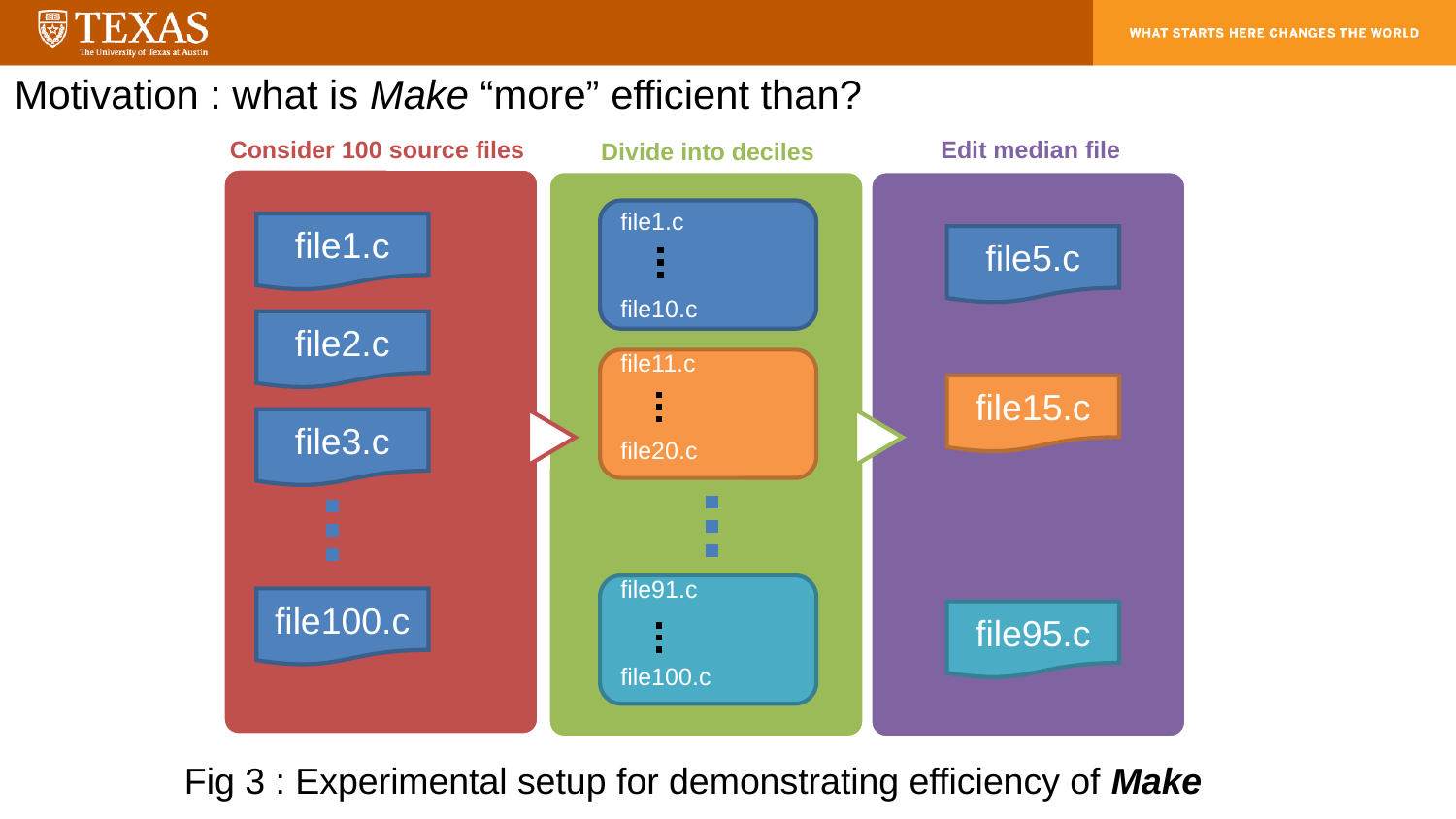

file1.c

file10.c
file1.c
file2.c

file11.c

file20.c

file3.c

file91.c

file100.c

file100.c

file5.c
file15.c
file95.c
Motivation : what is Make “more” efficient than?
Edit median file
Consider 100 source files
Divide into deciles
Fig 3 : Experimental setup for demonstrating efficiency of Make